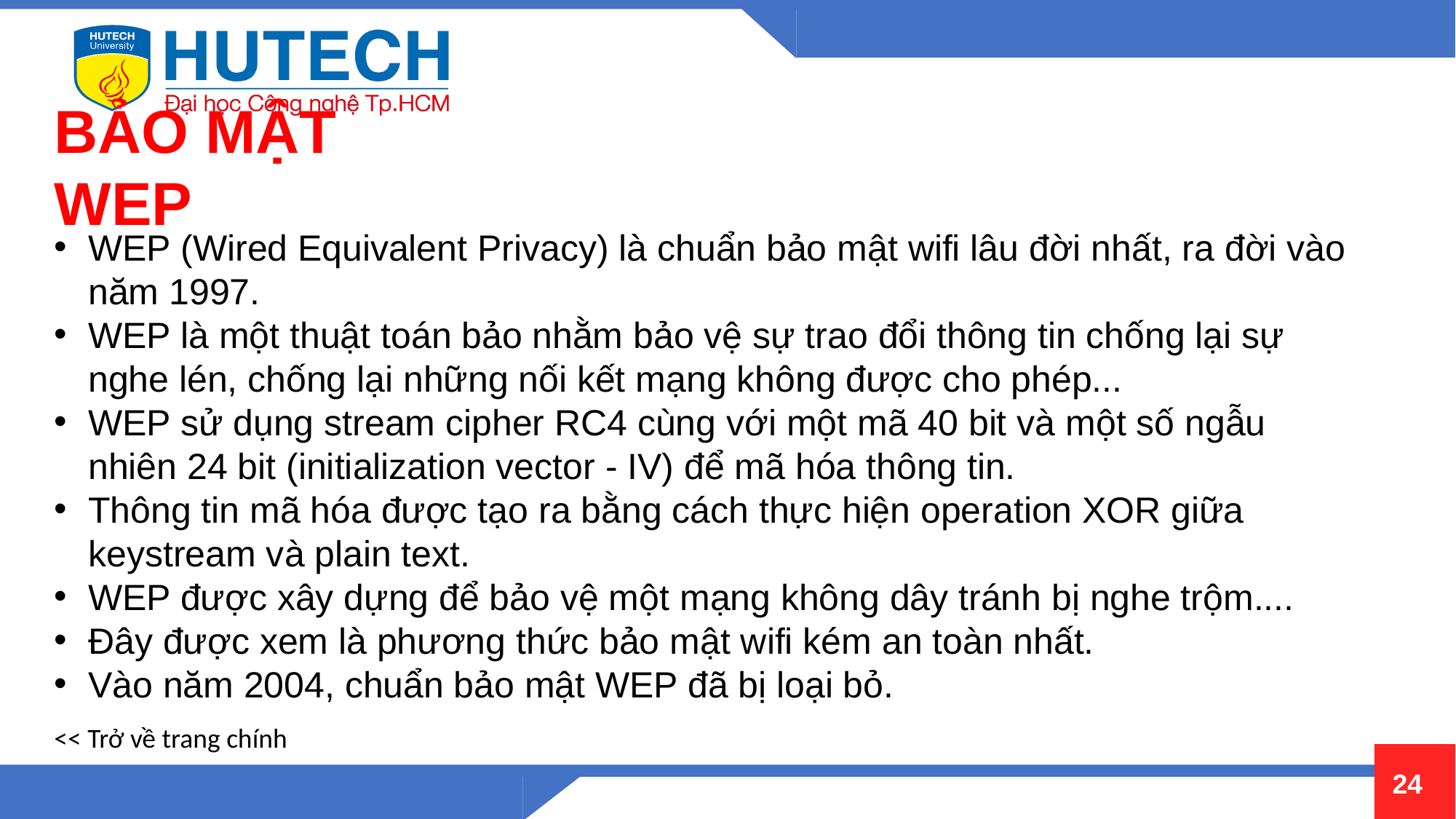

BẢO MẬT WEP
WEP (Wired Equivalent Privacy) là chuẩn bảo mật wifi lâu đời nhất, ra đời vào năm 1997.
WEP là một thuật toán bảo nhằm bảo vệ sự trao đổi thông tin chống lại sự nghe lén, chống lại những nối kết mạng không được cho phép...
WEP sử dụng stream cipher RC4 cùng với một mã 40 bit và một số ngẫu nhiên 24 bit (initialization vector - IV) để mã hóa thông tin.
Thông tin mã hóa được tạo ra bằng cách thực hiện operation XOR giữa keystream và plain text.
WEP được xây dựng để bảo vệ một mạng không dây tránh bị nghe trộm....
Đây được xem là phương thức bảo mật wifi kém an toàn nhất.
Vào năm 2004, chuẩn bảo mật WEP đã bị loại bỏ.
<< Trở về trang chính